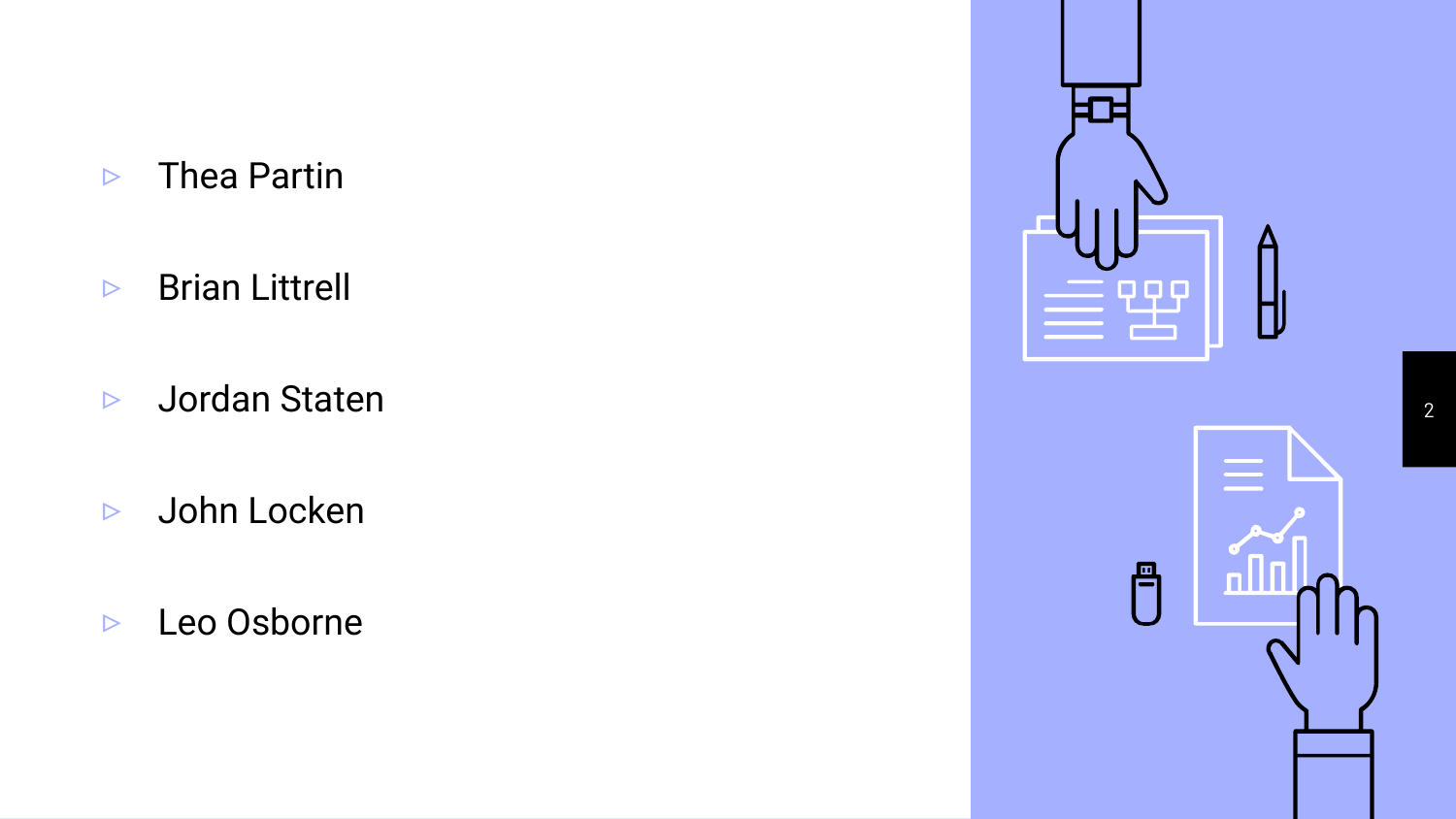

Thea Partin

Brian Littrell

Jordan Staten

John Locken

Leo Osborne

2